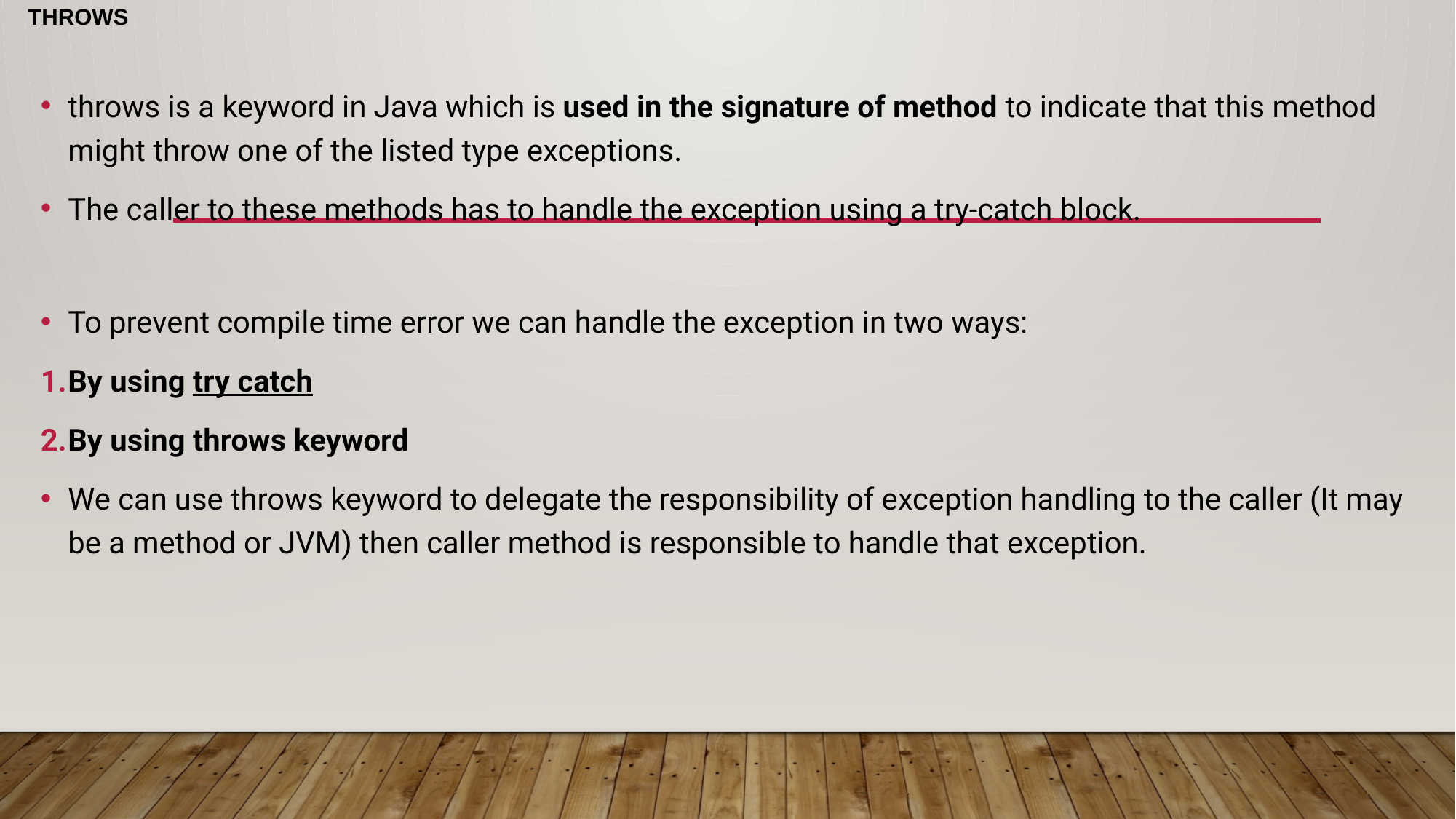

# throwS
throws is a keyword in Java which is used in the signature of method to indicate that this method might throw one of the listed type exceptions.
The caller to these methods has to handle the exception using a try-catch block.

To prevent compile time error we can handle the exception in two ways:
By using try catch
By using throws keyword
We can use throws keyword to delegate the responsibility of exception handling to the caller (It may be a method or JVM) then caller method is responsible to handle that exception.